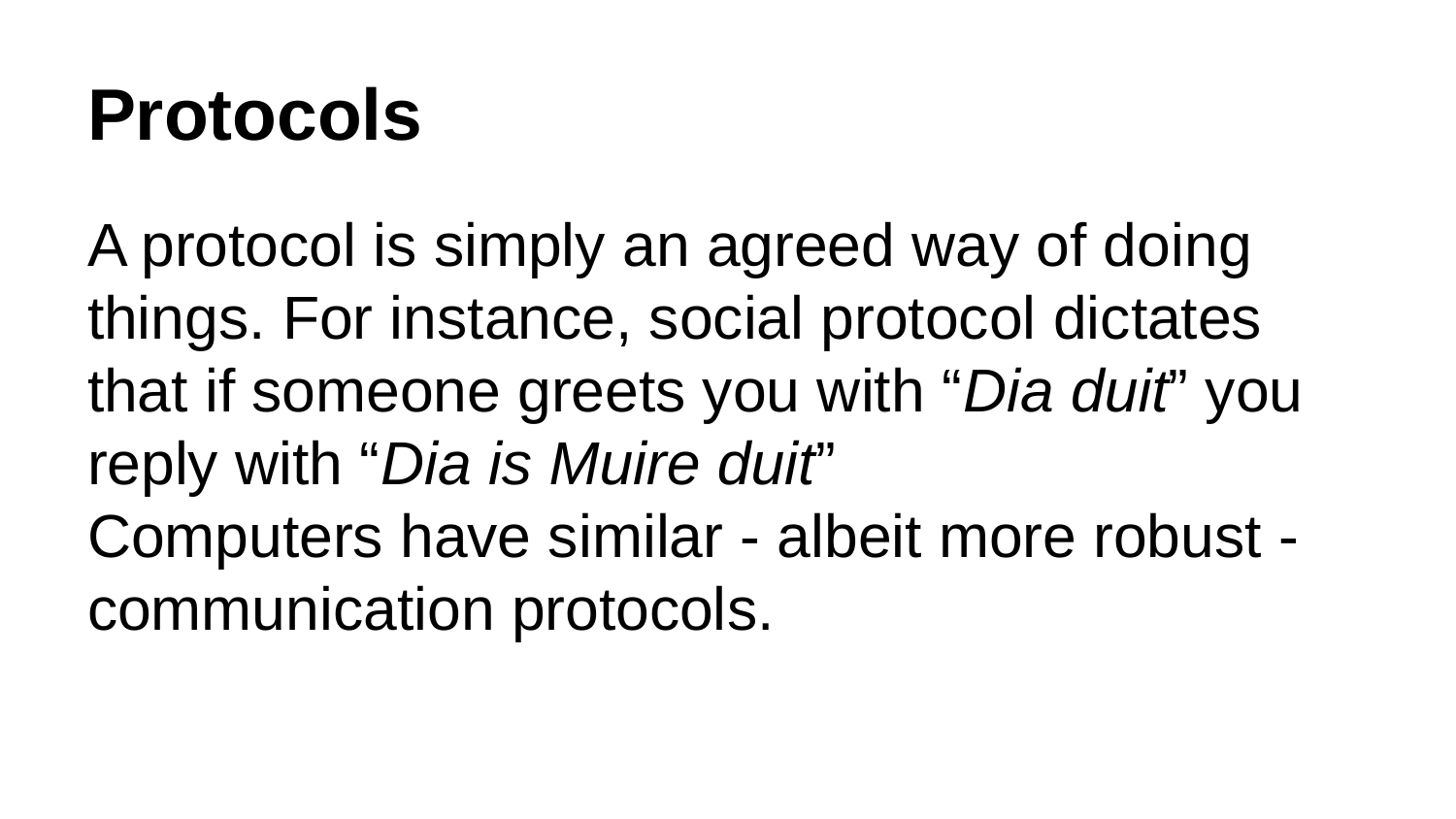

# Protocols
A protocol is simply an agreed way of doing things. For instance, social protocol dictates that if someone greets you with “Dia duit” you reply with “Dia is Muire duit”
Computers have similar - albeit more robust - communication protocols.